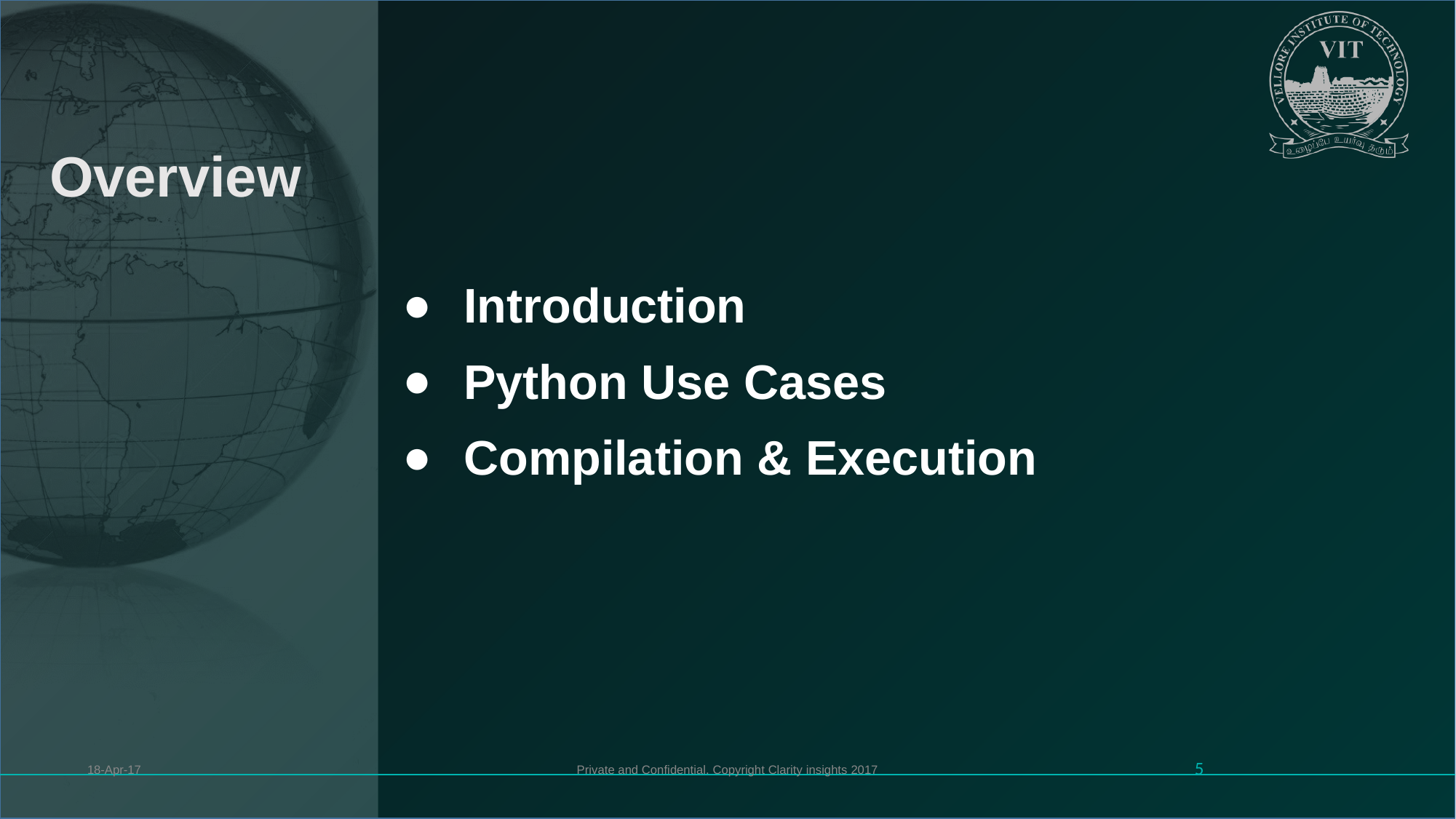

Overview
Introduction
Python Use Cases
Compilation & Execution
5
18-Apr-17
Private and Confidential. Copyright Clarity insights 2017